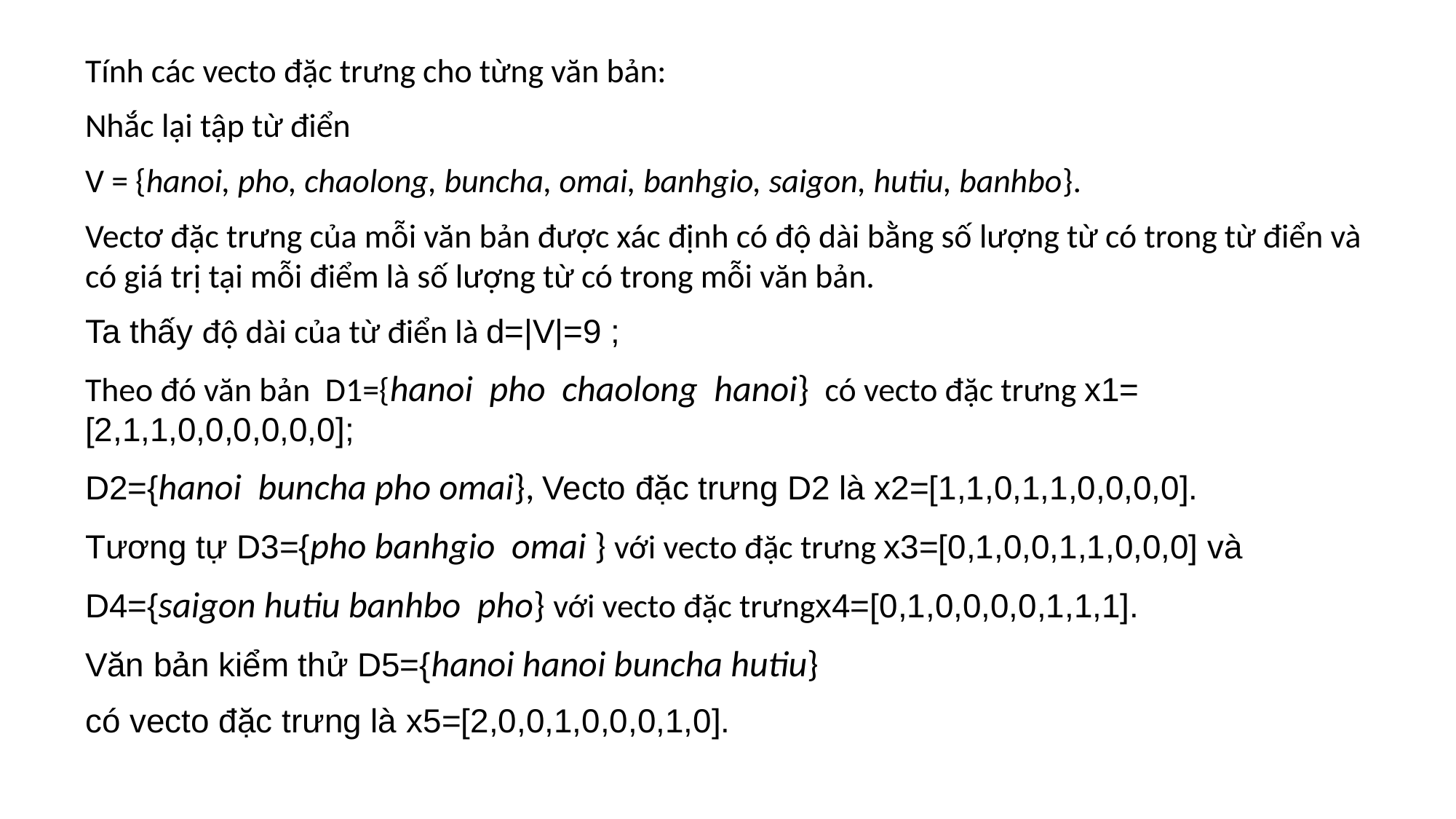

#
Tính các vecto đặc trưng cho từng văn bản:
Nhắc lại tập từ điển
V = {hanoi, pho, chaolong, buncha, omai, banhgio, saigon, hutiu, banhbo}.
Vectơ đặc trưng của mỗi văn bản được xác định có độ dài bằng số lượng từ có trong từ điển và có giá trị tại mỗi điểm là số lượng từ có trong mỗi văn bản.
Ta thấy độ dài của từ điển là d=|V|=9 ;
Theo đó văn bản  D1={hanoi  pho  chaolong  hanoi}  có vecto đặc trưng x1= [2,1,1,0,0,0,0,0,0];
D2={hanoi  buncha pho omai}, Vecto đặc trưng D2 là x2=[1,1,0,1,1,0,0,0,0].
Tương tự D3={pho banhgio  omai } với vecto đặc trưng x3=[0,1,0,0,1,1,0,0,0] và
D4={saigon hutiu banhbo  pho} với vecto đặc trưngx4=[0,1,0,0,0,0,1,1,1].
Văn bản kiểm thử D5={hanoi hanoi buncha hutiu}
có vecto đặc trưng là x5=[2,0,0,1,0,0,0,1,0].